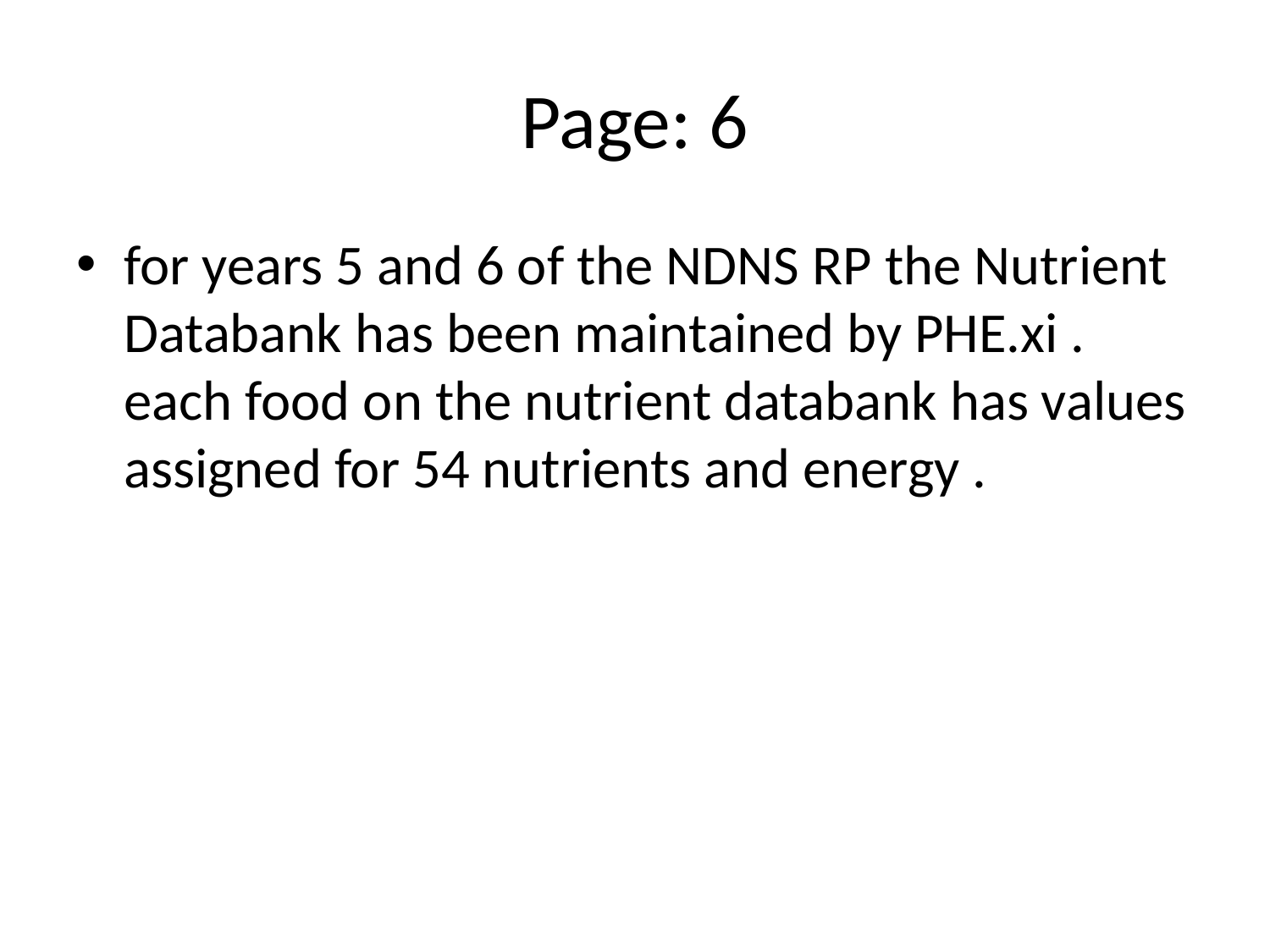

# Page: 6
for years 5 and 6 of the NDNS RP the Nutrient Databank has been maintained by PHE.xi . each food on the nutrient databank has values assigned for 54 nutrients and energy .